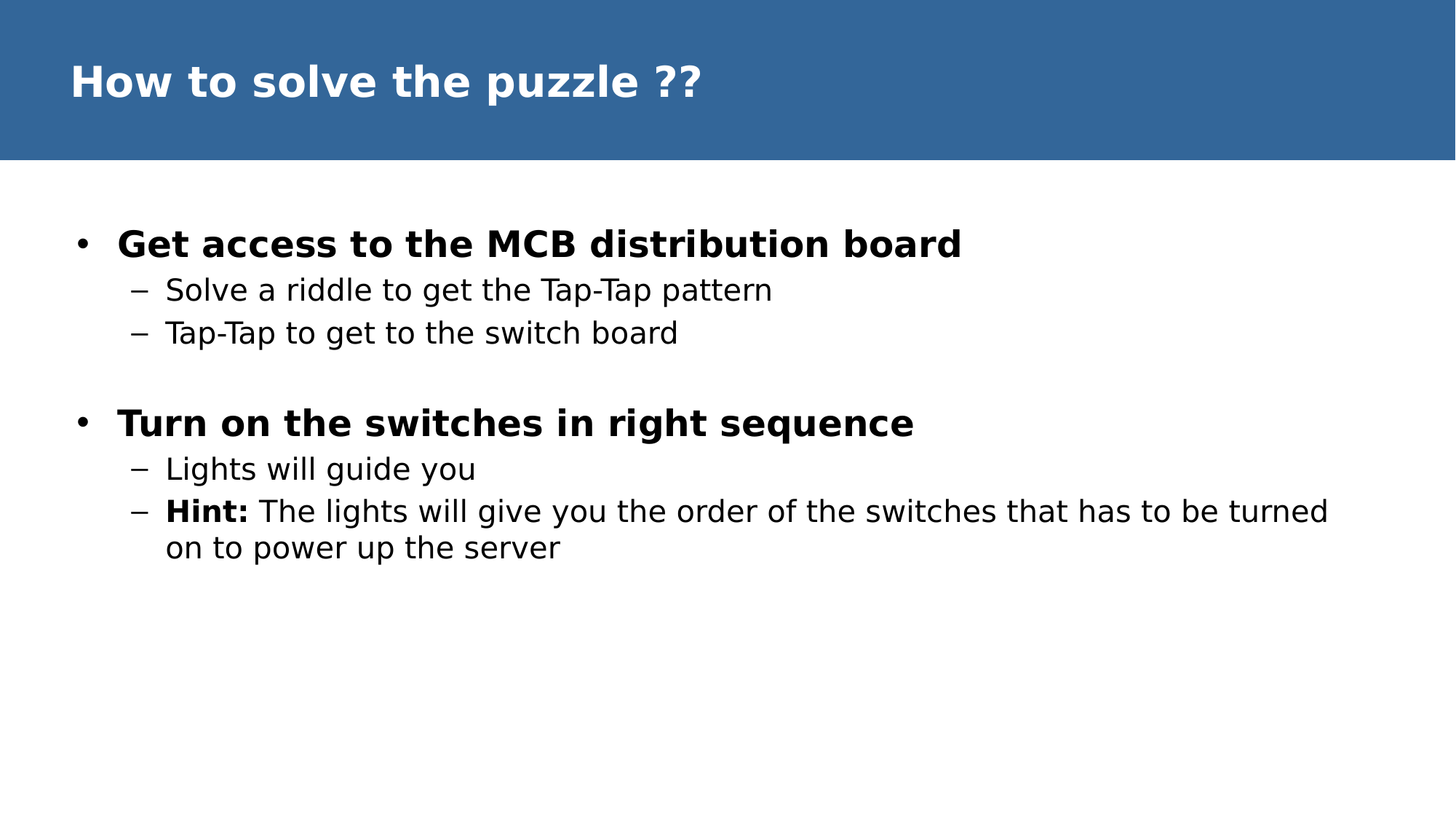

# How to solve the puzzle ??

Get access to the MCB distribution board
Solve a riddle to get the Tap-Tap pattern
Tap-Tap to get to the switch board

Turn on the switches in right sequence
Lights will guide you
Hint: The lights will give you the order of the switches that has to be turned on to power up the server